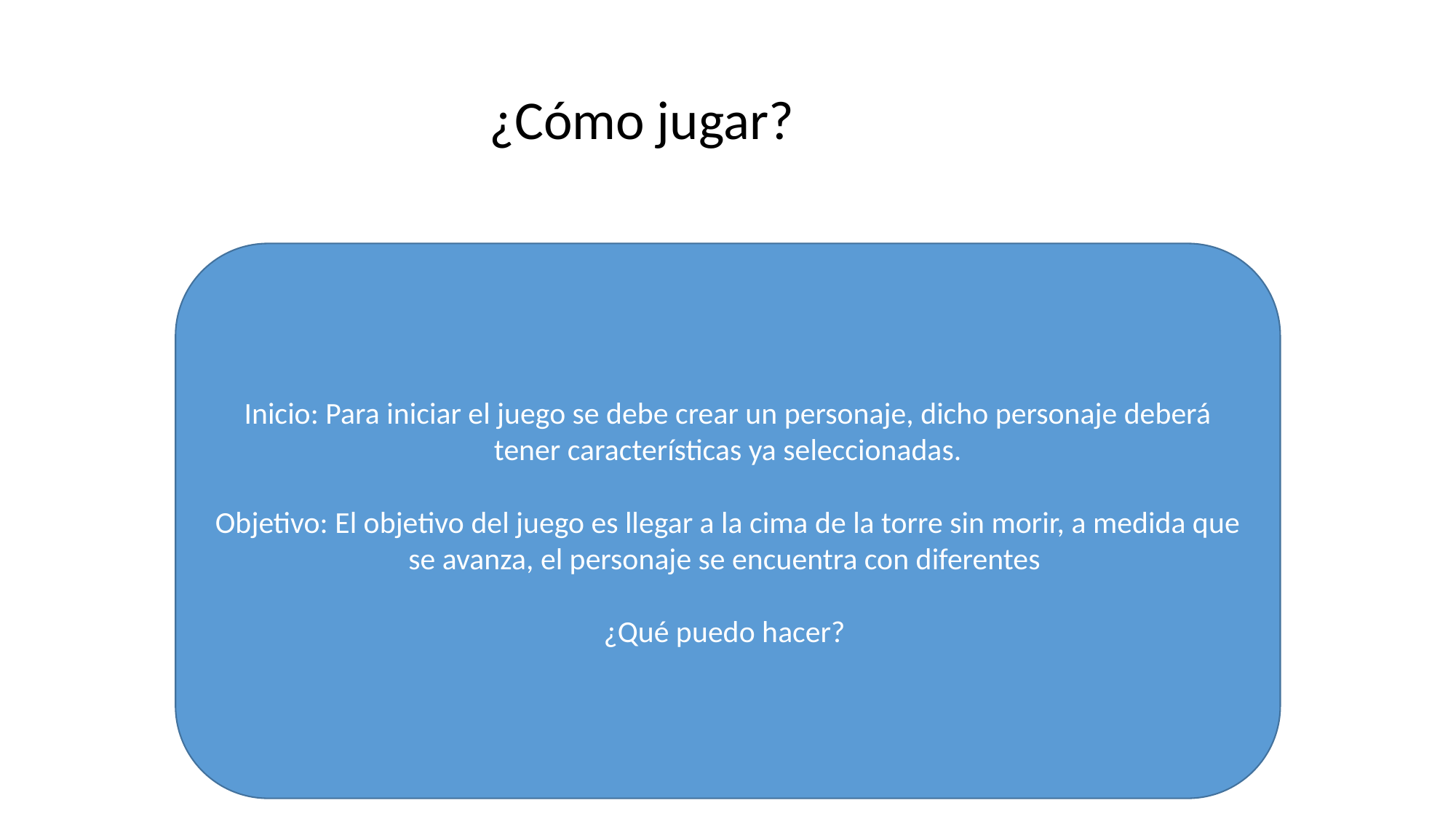

¿Cómo jugar?
Inicio: Para iniciar el juego se debe crear un personaje, dicho personaje deberá tener características ya seleccionadas.
Objetivo: El objetivo del juego es llegar a la cima de la torre sin morir, a medida que se avanza, el personaje se encuentra con diferentes
¿Qué puedo hacer?